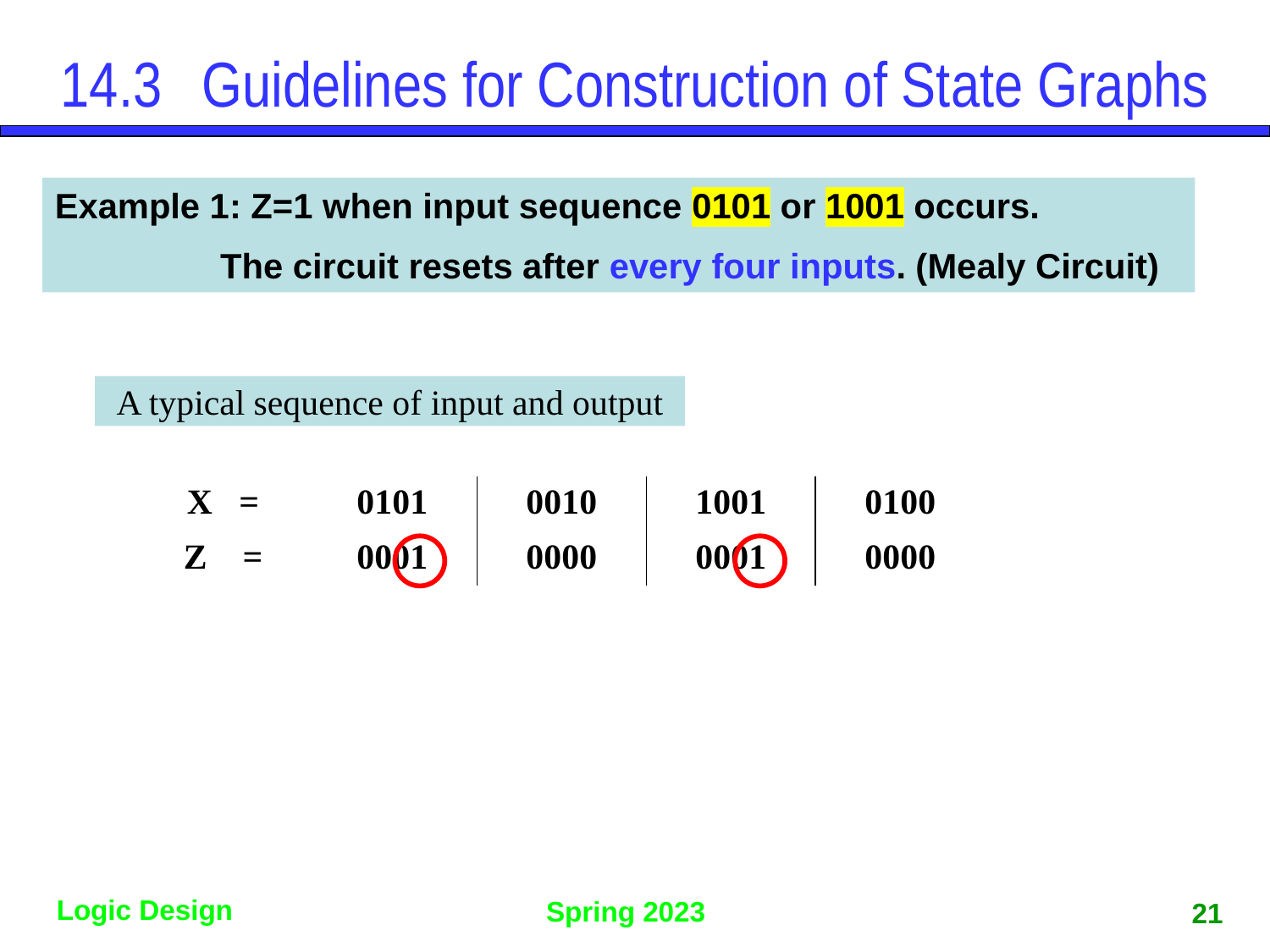

# 14.3	 Guidelines for Construction of State Graphs
Example 1: Z=1 when input sequence 0101 or 1001 occurs.
                 The circuit resets after every four inputs. (Mealy Circuit)
A typical sequence of input and output
| X = | 0101 | 0010 | 1001 | 0100 |
| --- | --- | --- | --- | --- |
| Z = | 0001 | 0000 | 0001 | 0000 |

21